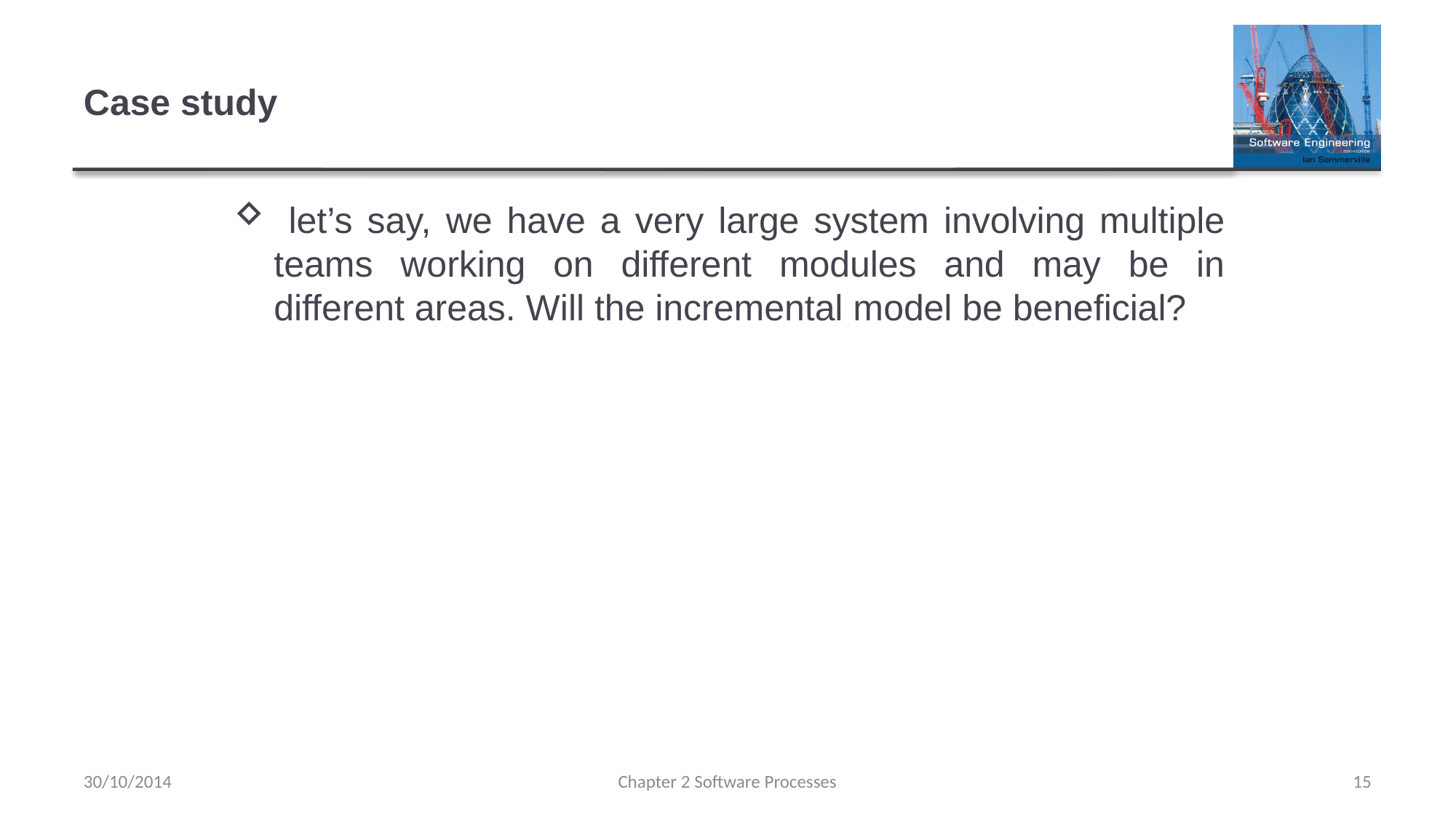

# Case study
 let’s say, we have a very large system involving multiple teams working on different modules and may be in different areas. Will the incremental model be beneficial?

30/10/2014
Chapter 2 Software Processes
15